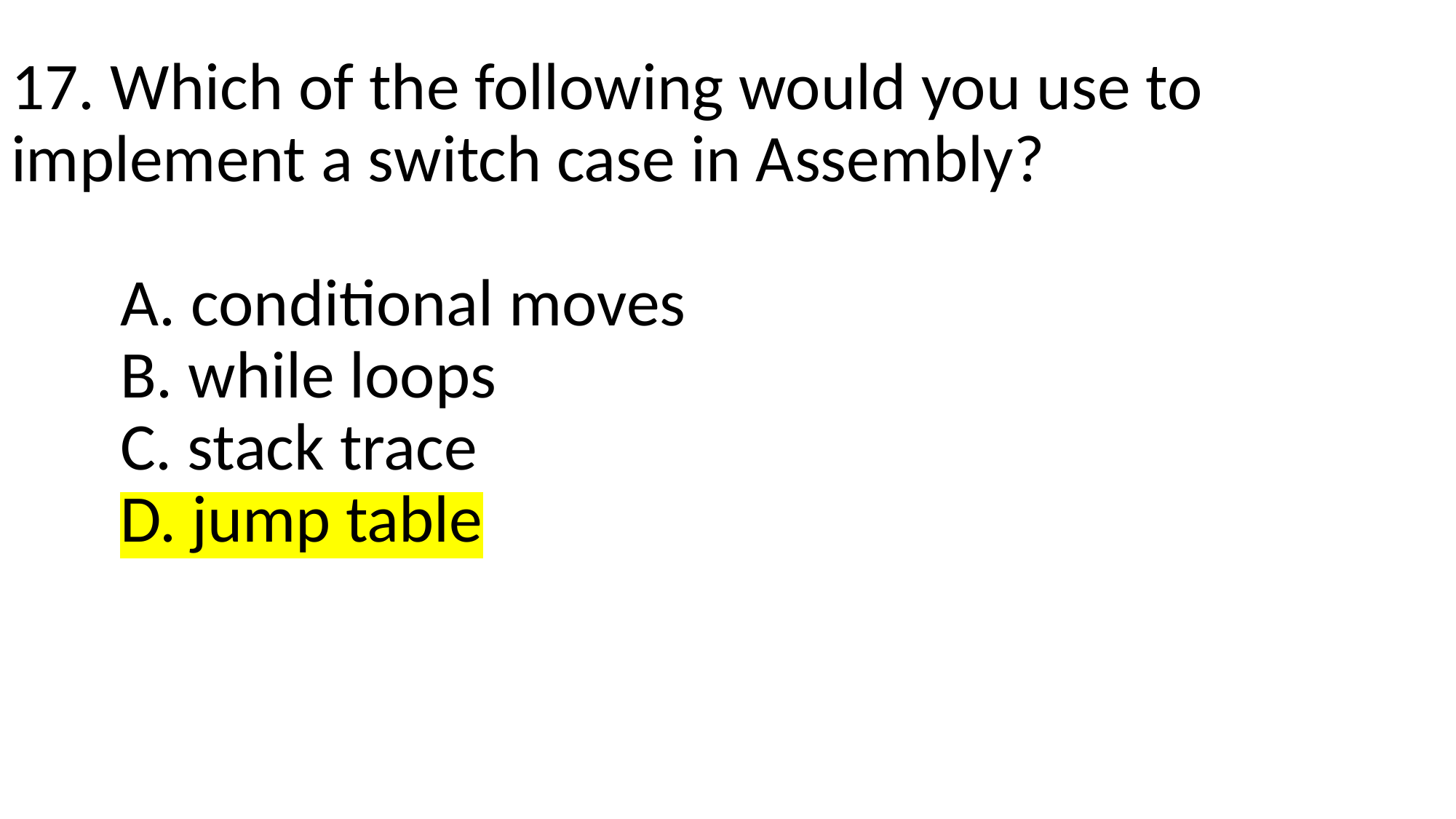

# 17. Which of the following would you use to implement a switch case in Assembly? A. conditional moves B. while loops C. stack trace D. jump table